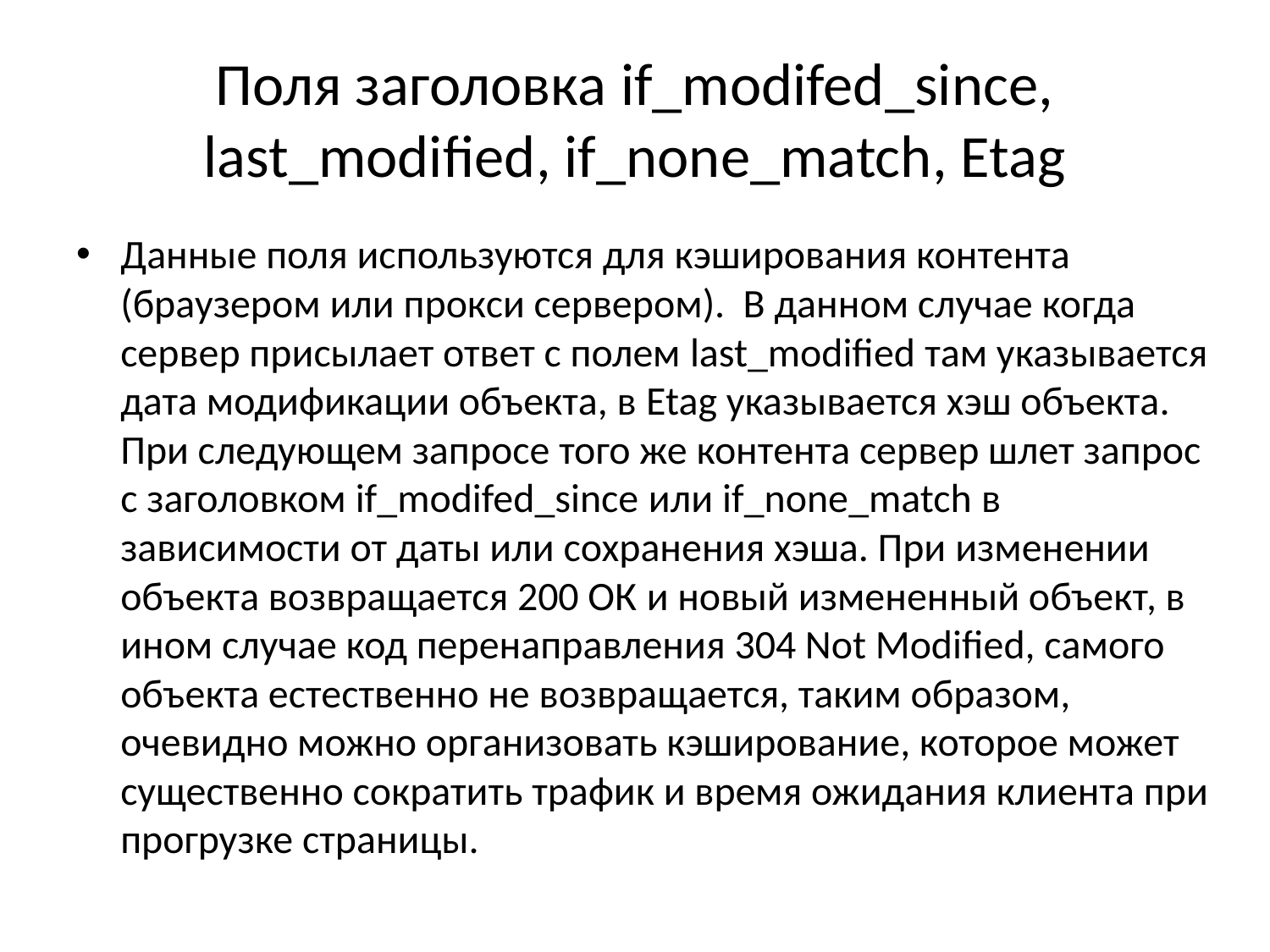

# Поля заголовка if_modifed_since, last_modified, if_none_match, Etag
Данные поля используются для кэширования контента (браузером или прокси сервером).  В данном случае когда сервер присылает ответ с полем last_modified там указывается дата модификации объекта, в Etag указывается хэш объекта. При следующем запросе того же контента сервер шлет запрос с заголовком if_modifed_since или if_none_match в зависимости от даты или сохранения хэша. При изменении объекта возвращается 200 ОК и новый измененный объект, в ином случае код перенаправления 304 Not Modified, самого объекта естественно не возвращается, таким образом, очевидно можно организовать кэширование, которое может существенно сократить трафик и время ожидания клиента при прогрузке страницы.